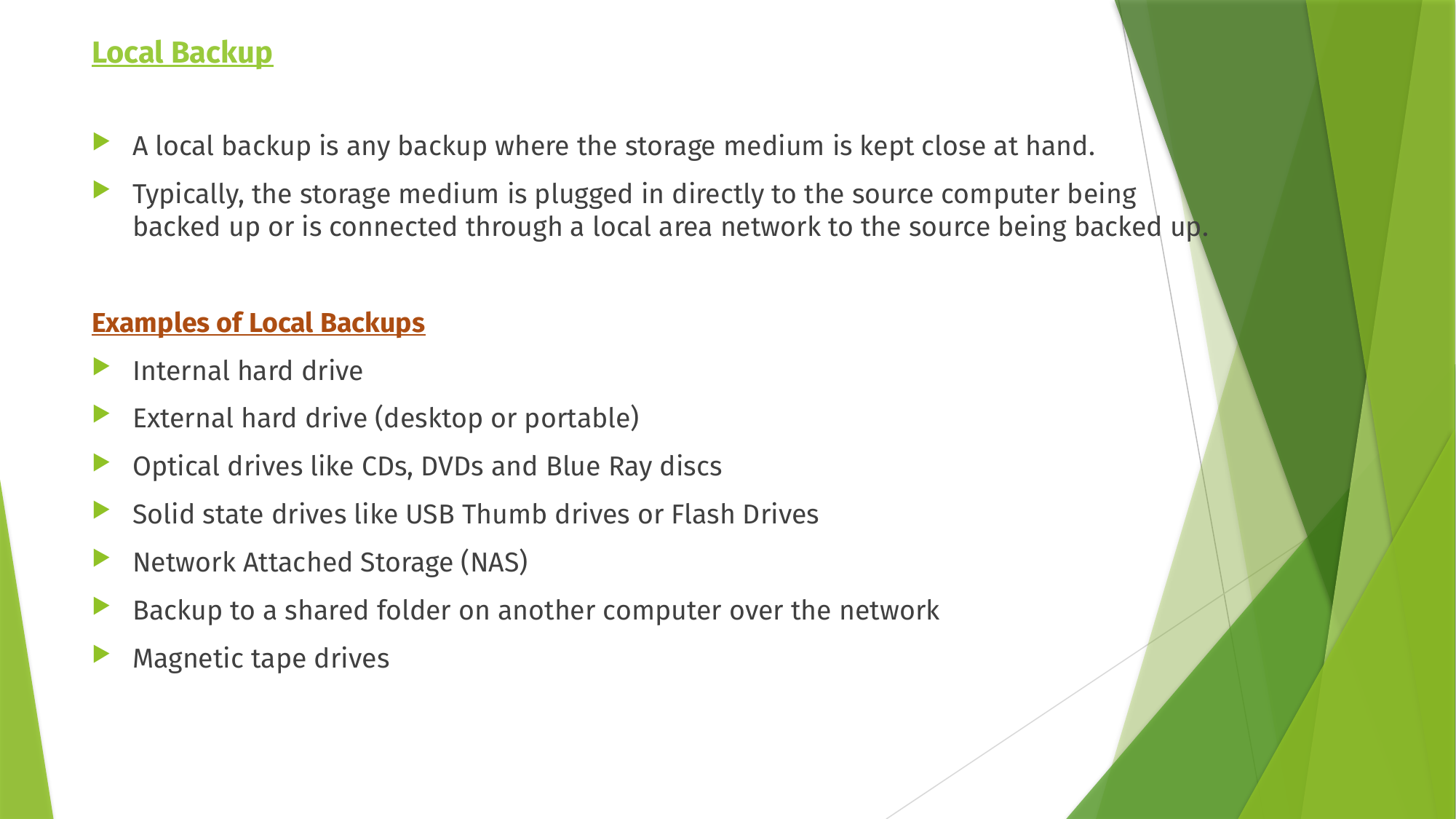

# Local Backup
A local backup is any backup where the storage medium is kept close at hand.
Typically, the storage medium is plugged in directly to the source computer being backed up or is connected through a local area network to the source being backed up.

Examples of Local Backups
Internal hard drive
External hard drive (desktop or portable)
Optical drives like CDs, DVDs and Blue Ray discs
Solid state drives like USB Thumb drives or Flash Drives
Network Attached Storage (NAS)
Backup to a shared folder on another computer over the network
Magnetic tape drives